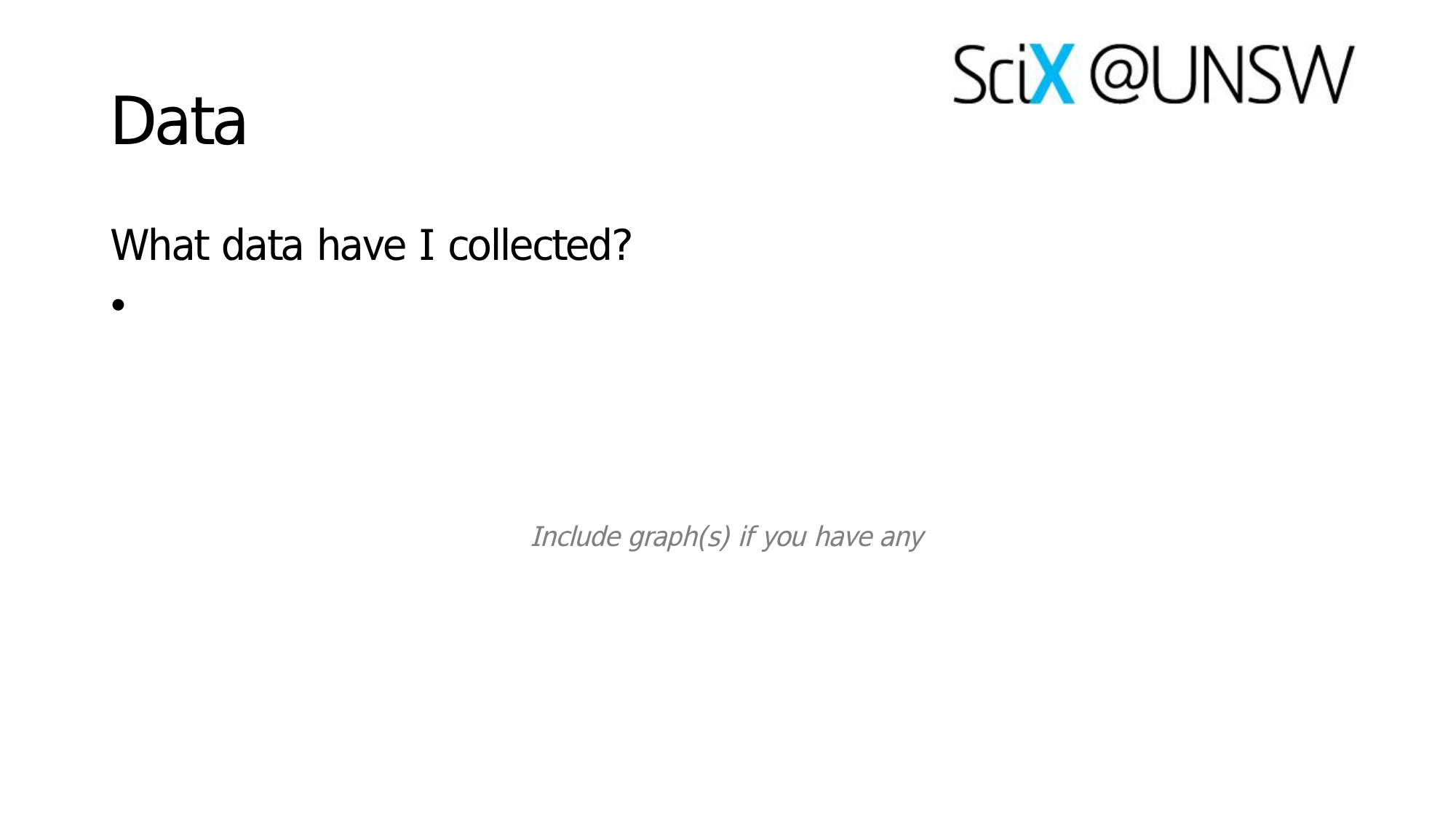

# Data
What data have I collected?​

Include graph(s) if you have any